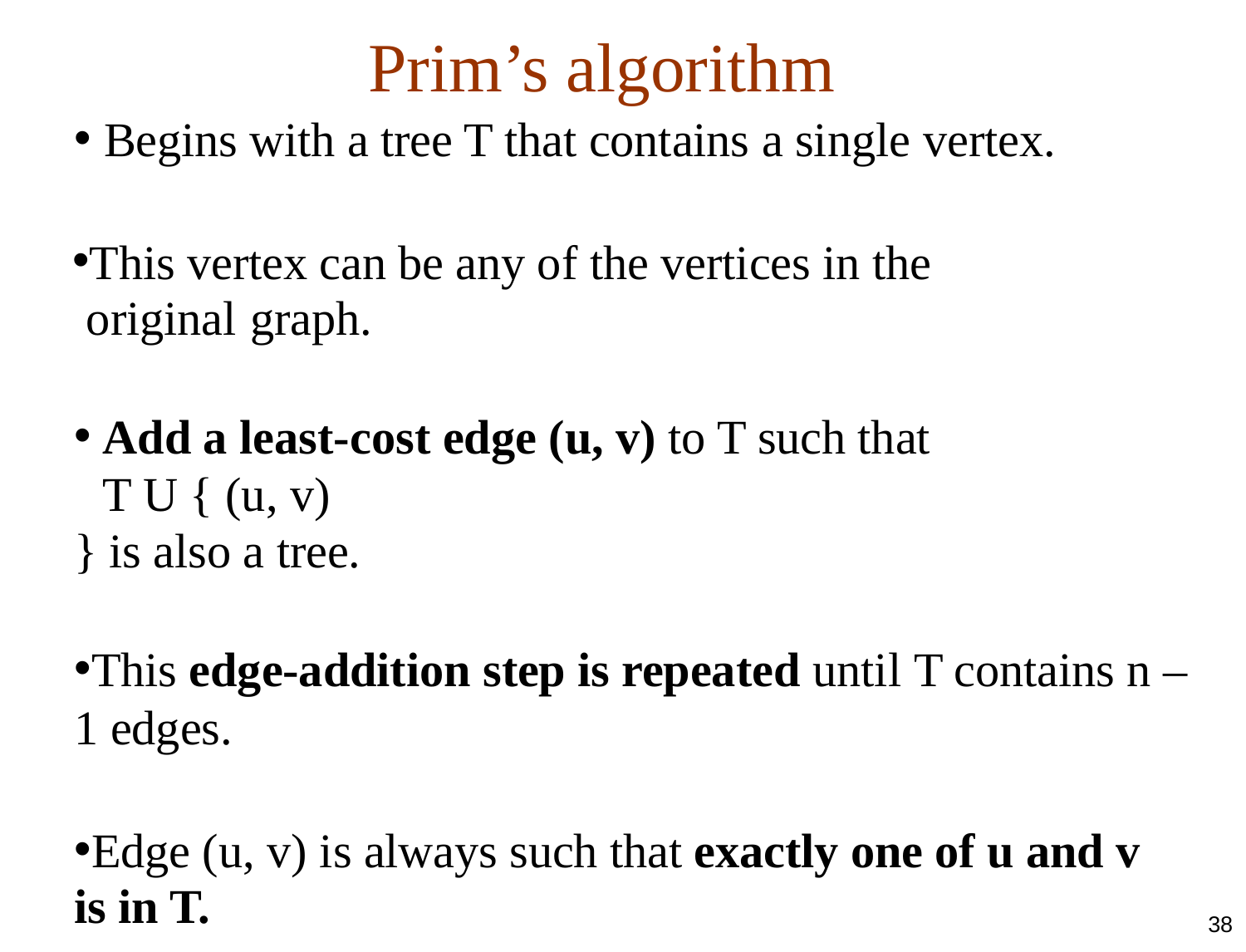

# Prim’s algorithm
Begins with a tree T that contains a single vertex.

This vertex can be any of the vertices in the  original graph.

Add a least-cost edge (u, v) to T such that T U { (u, v)
} is also a tree.

This edge-addition step is repeated until T contains n –  1 edges.

Edge (u, v) is always such that exactly one of u and v  is in T.
38